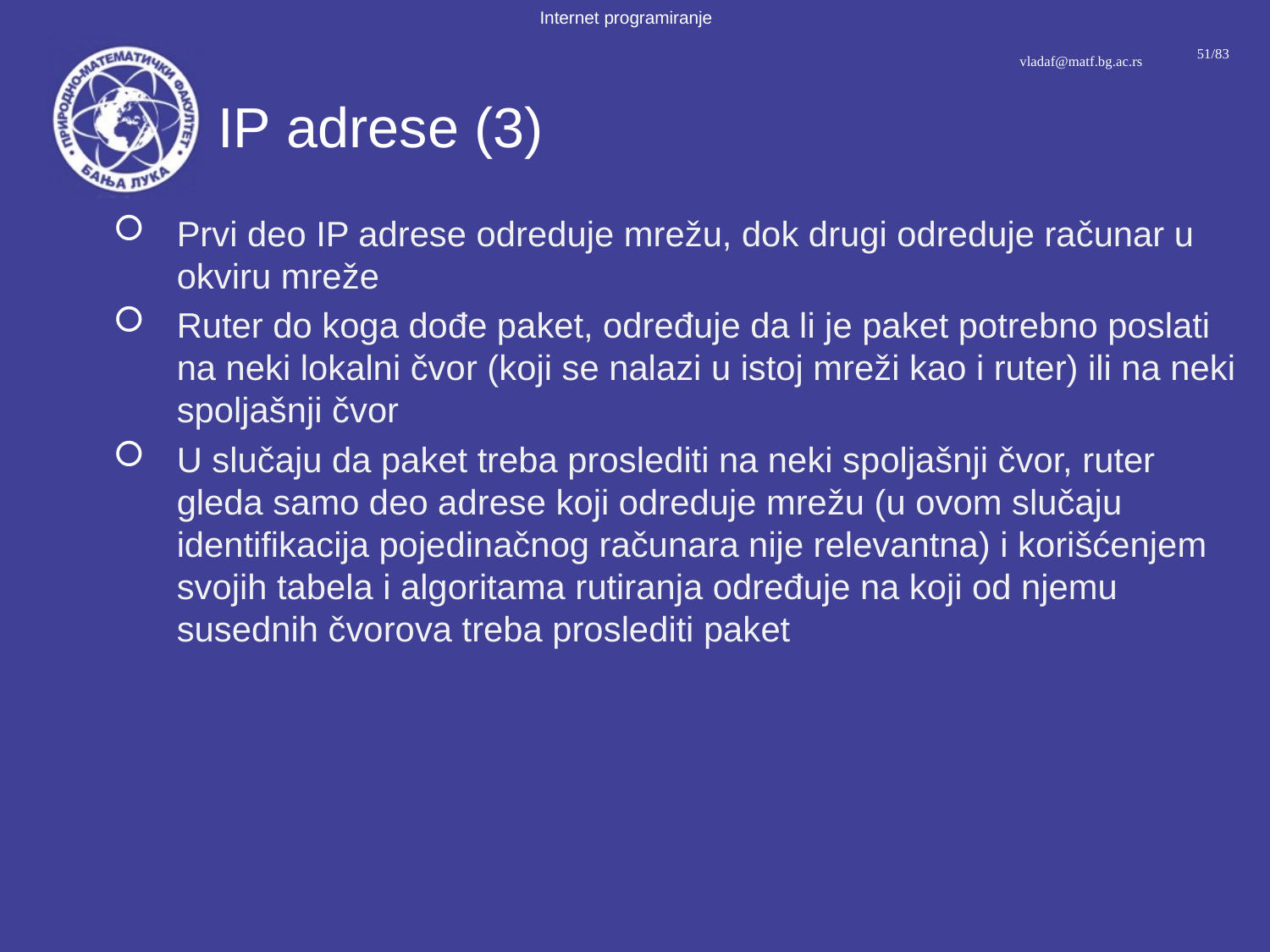

# IP adrese (3)
Prvi deo IP adrese odreduje mrežu, dok drugi odreduje računar u okviru mreže
Ruter do koga dođe paket, određuje da li je paket potrebno poslati na neki lokalni čvor (koji se nalazi u istoj mreži kao i ruter) ili na neki spoljašnji čvor
U slučaju da paket treba proslediti na neki spoljašnji čvor, ruter gleda samo deo adrese koji odreduje mrežu (u ovom slučaju identifikacija pojedinačnog računara nije relevantna) i korišćenjem svojih tabela i algoritama rutiranja određuje na koji od njemu susednih čvorova treba proslediti paket